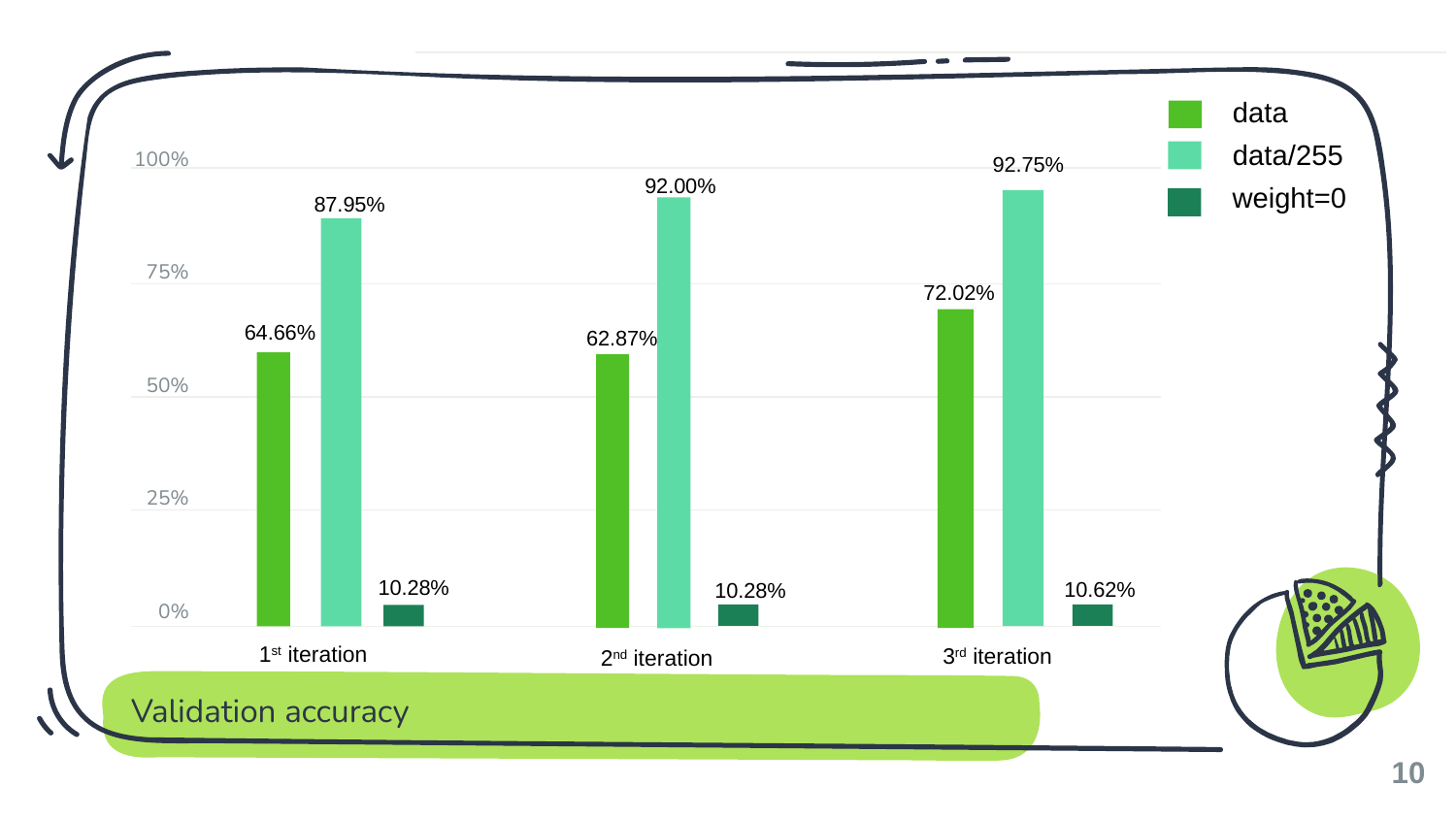

data

data/255

weight=0

92.75%
100%
75%
50%
25%
0%
92.00%
87.95%

72.02%

64.66%
62.87%

10.28%
10.62%
10.28%

1st iteration
3rd iteration
2nd iteration
Validation accuracy
10